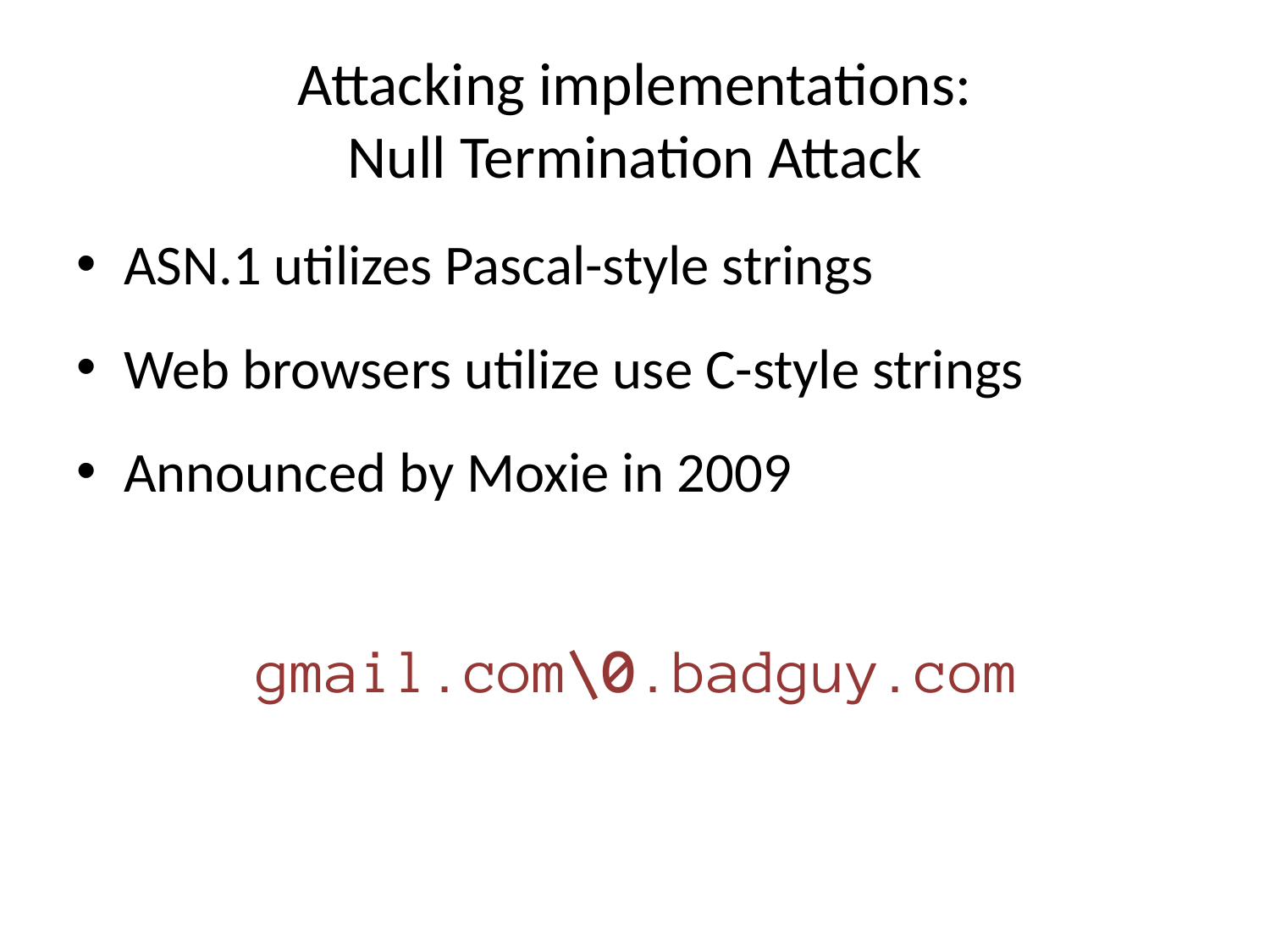

# Attacking implementations: Null Termination Attack
ASN.1 utilizes Pascal-style strings

Web browsers utilize use C-style strings

Announced by Moxie in 2009

gmail.com\0.badguy.com